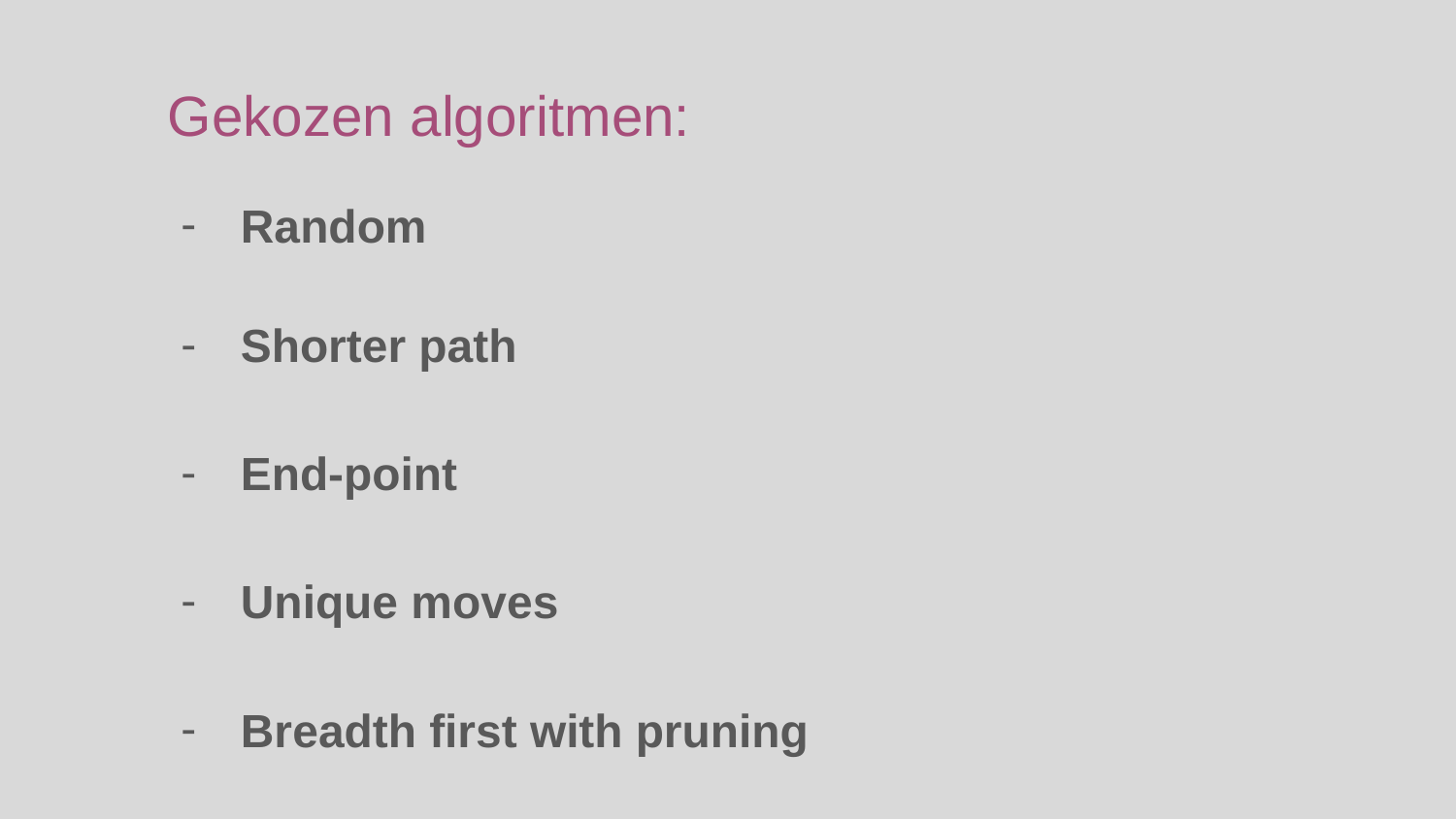

# Gekozen algoritmen:
Random
Shorter path
End-point
Unique moves
Breadth first with pruning